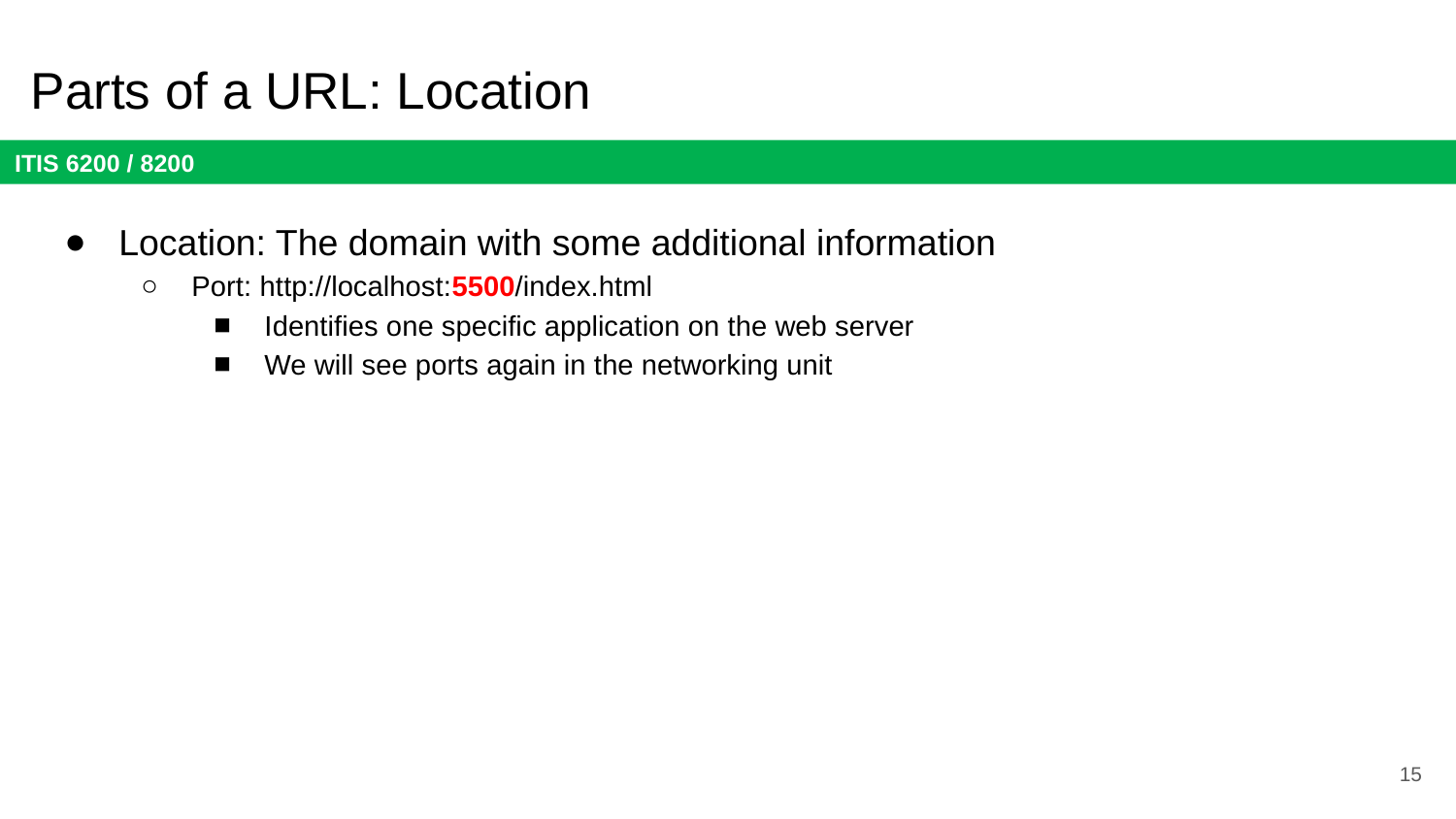

# Parts of a URL: Location
Location: The domain with some additional information
Port: http://localhost:5500/index.html
Identifies one specific application on the web server
We will see ports again in the networking unit
15